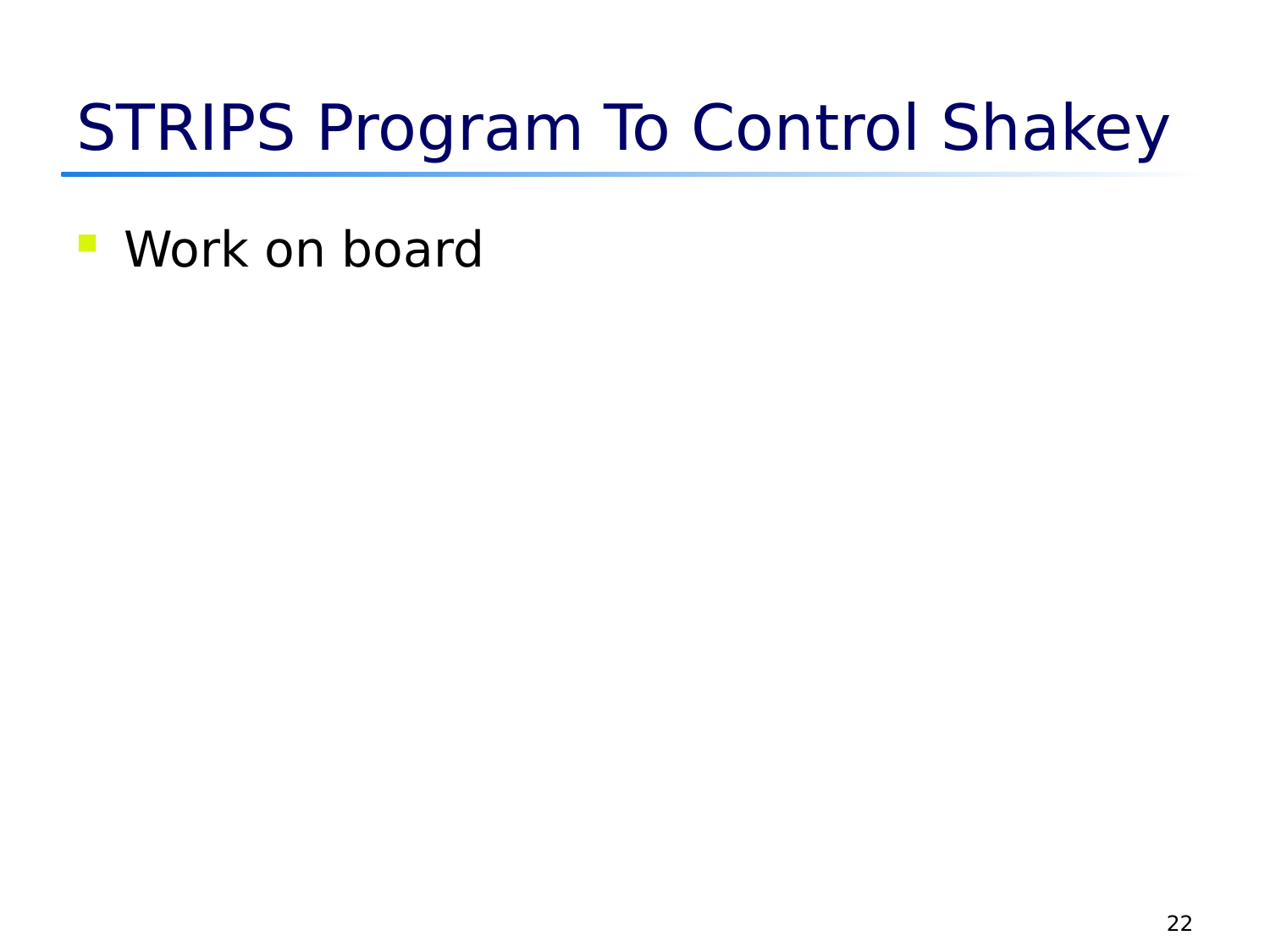

# STRIPS Program To Control Shakey
Work on board
22